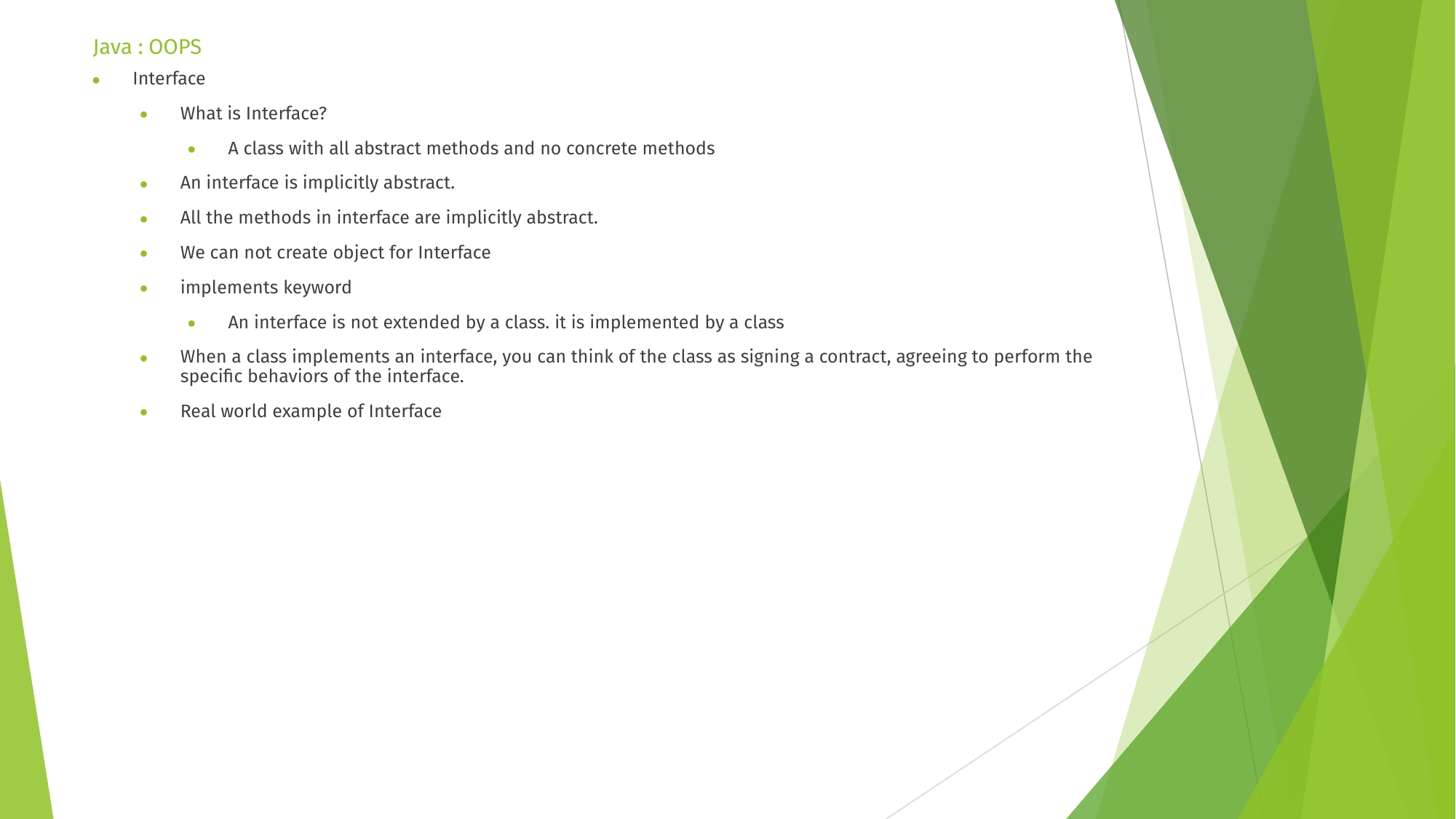

# Java : OOPS
Interface
What is Interface?
A class with all abstract methods and no concrete methods
An interface is implicitly abstract.
All the methods in interface are implicitly abstract.
We can not create object for Interface
implements keyword
An interface is not extended by a class. it is implemented by a class
When a class implements an interface, you can think of the class as signing a contract, agreeing to perform the specific behaviors of the interface.
Real world example of Interface